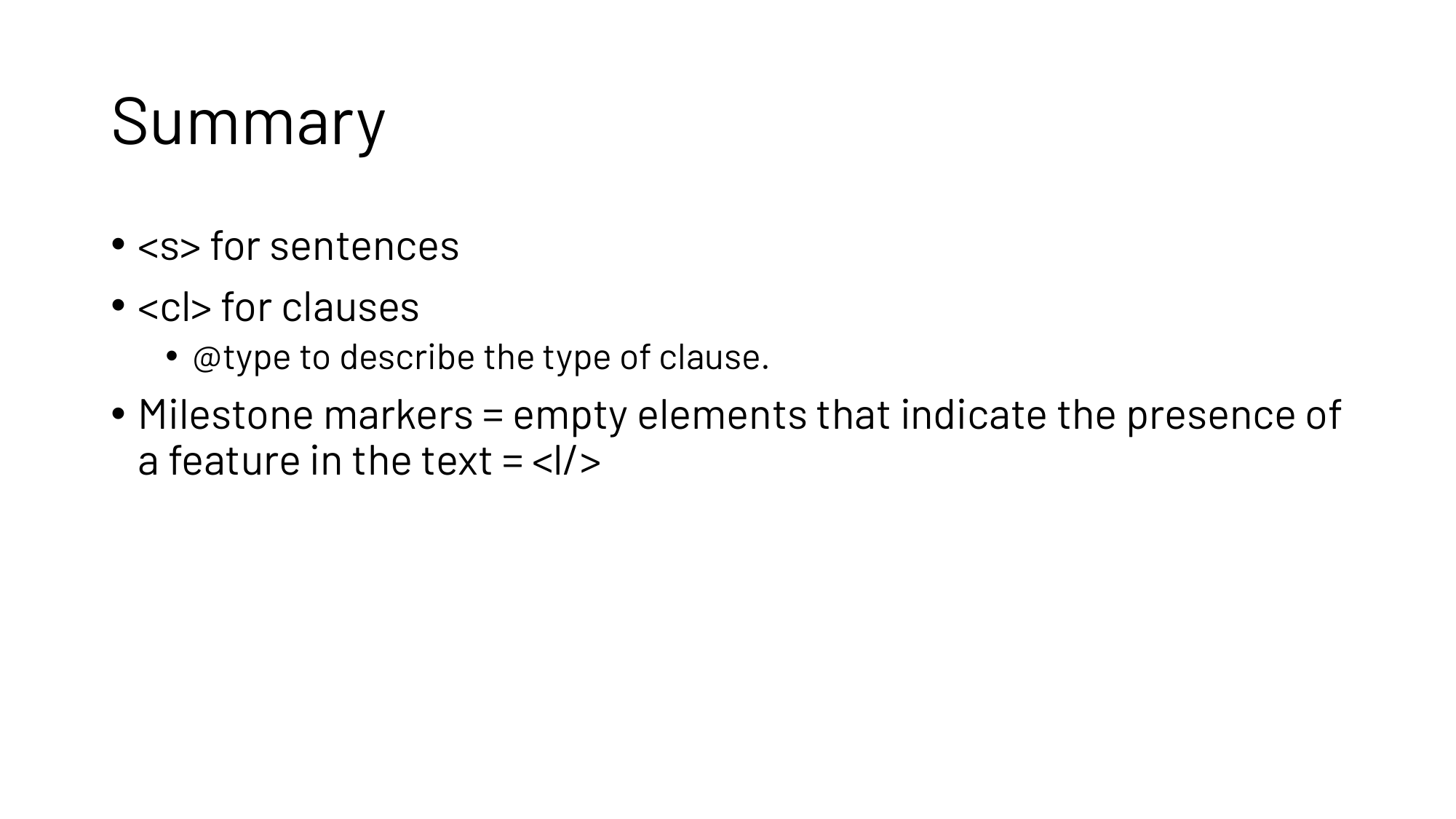

# Summary
<s> for sentences
<cl> for clauses
@type to describe the type of clause.
Milestone markers = empty elements that indicate the presence of a feature in the text = <l/>